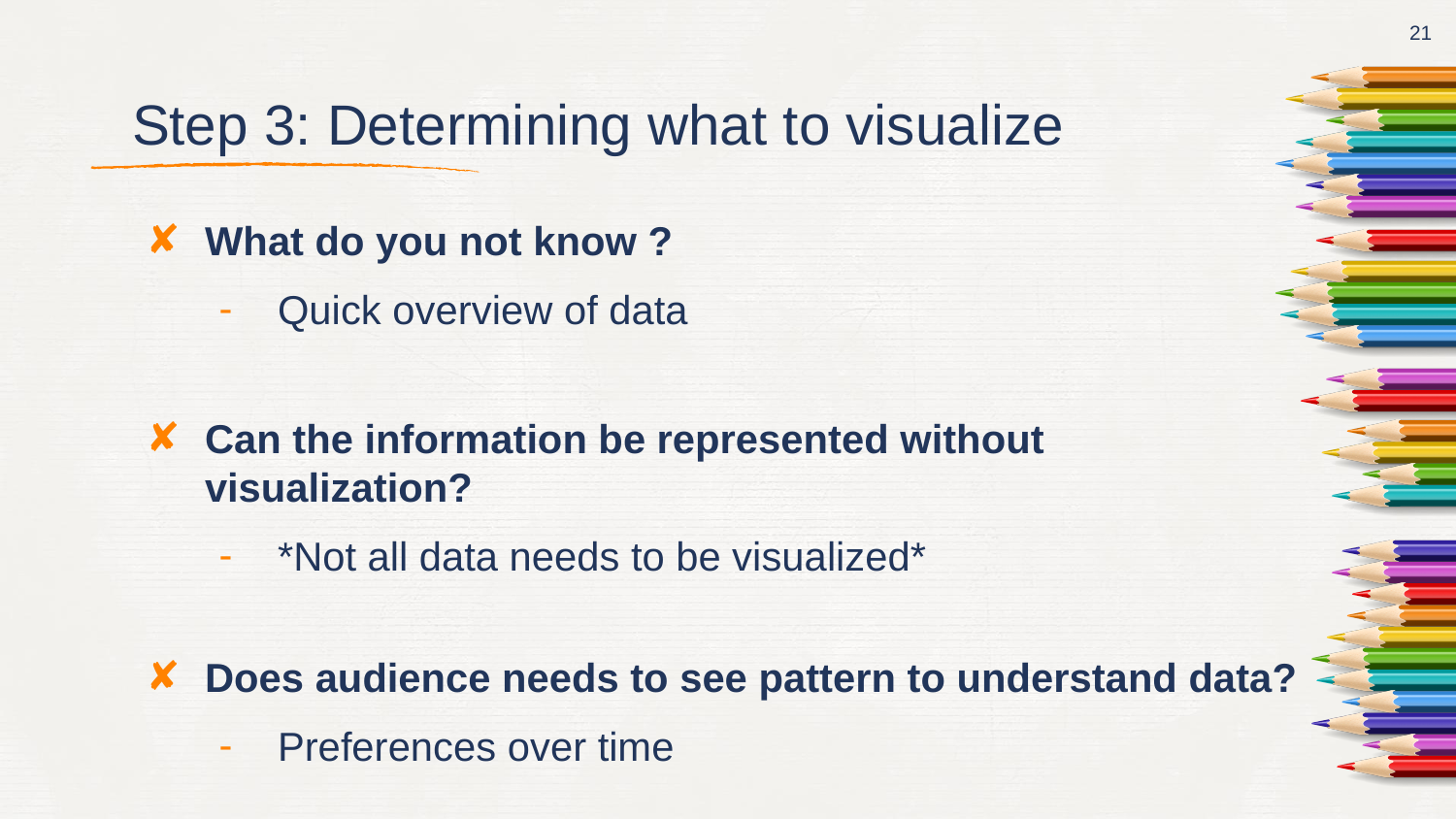

21
# Step 3: Determining what to visualize
What do you not know ?
Quick overview of data

Can the information be represented without visualization?
*Not all data needs to be visualized*

Does audience needs to see pattern to understand data?
Preferences over time